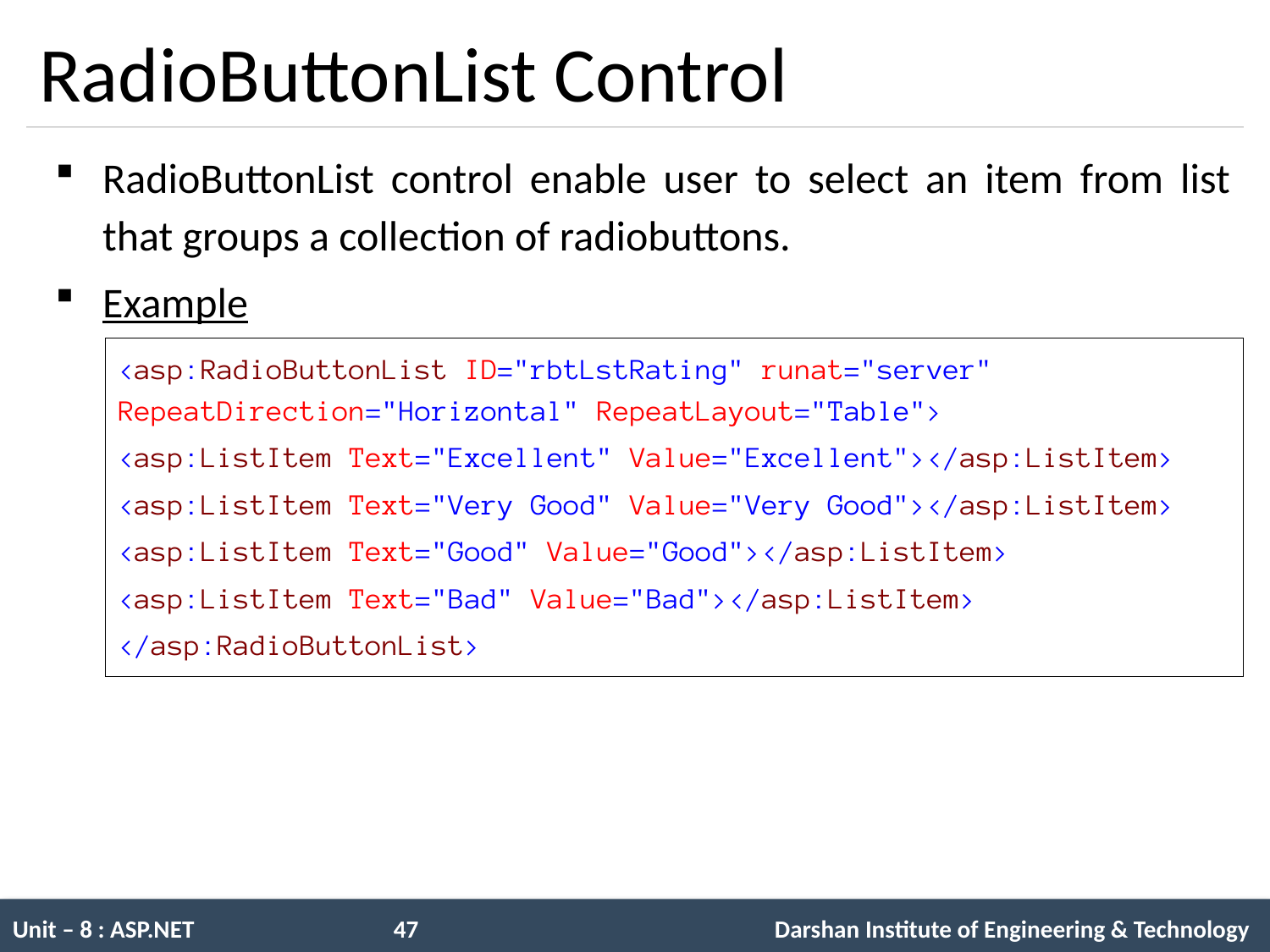

# RadioButtonList Control
RadioButtonList control enable user to select an item from list that groups a collection of radiobuttons.
Example

<asp:RadioButtonList ID="rbtLstRating" runat="server" RepeatDirection="Horizontal" RepeatLayout="Table">
<asp:ListItem Text="Excellent" Value="Excellent"></asp:ListItem>
<asp:ListItem Text="Very Good" Value="Very Good"></asp:ListItem>
<asp:ListItem Text="Good" Value="Good"></asp:ListItem>
<asp:ListItem Text="Bad" Value="Bad"></asp:ListItem>
</asp:RadioButtonList>